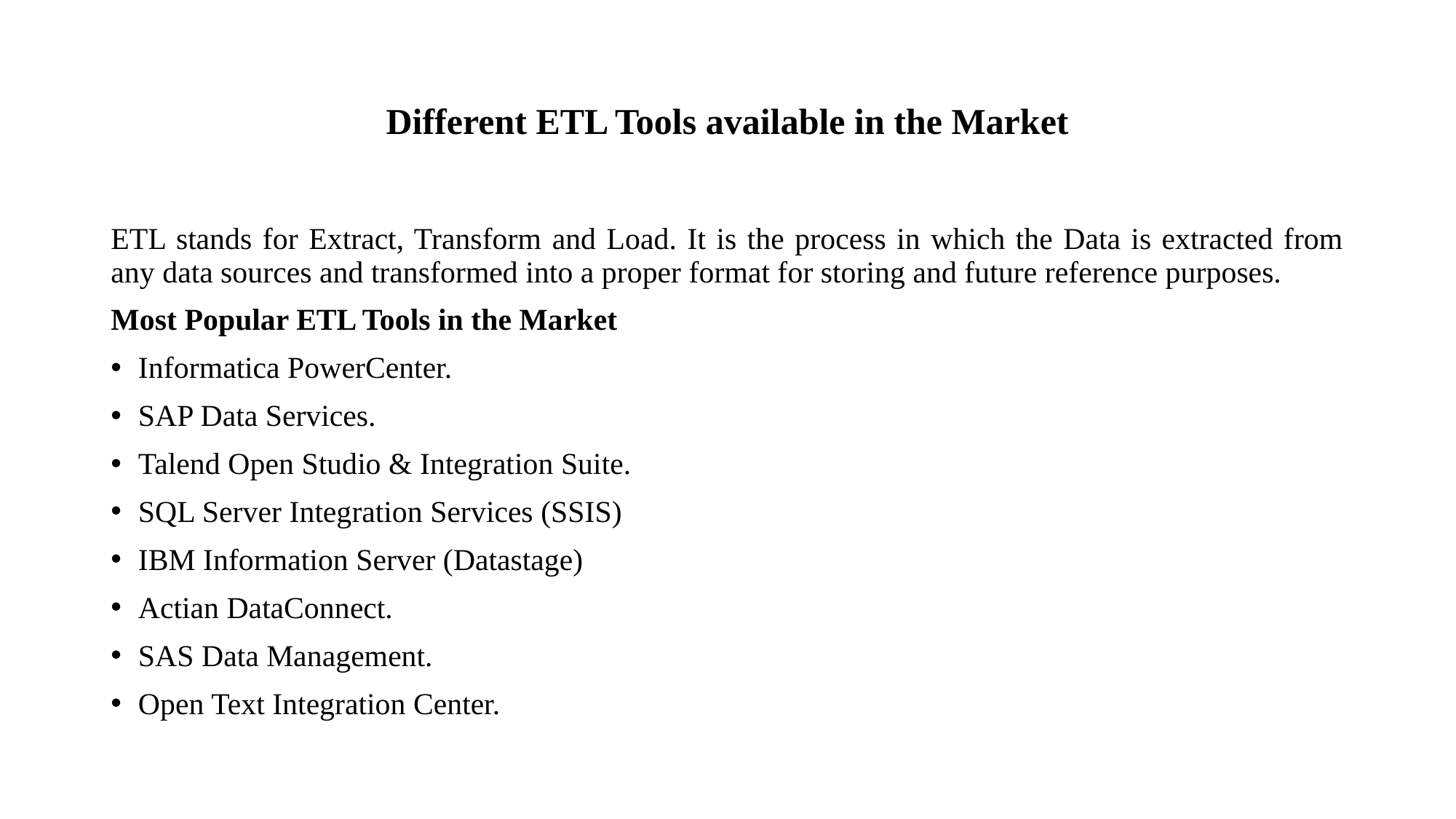

# Different ETL Tools available in the Market
ETL stands for Extract, Transform and Load. It is the process in which the Data is extracted from any data sources and transformed into a proper format for storing and future reference purposes.
Most Popular ETL Tools in the Market
Informatica PowerCenter.
SAP Data Services.
Talend Open Studio & Integration Suite.
SQL Server Integration Services (SSIS)
IBM Information Server (Datastage)
Actian DataConnect.
SAS Data Management.
Open Text Integration Center.